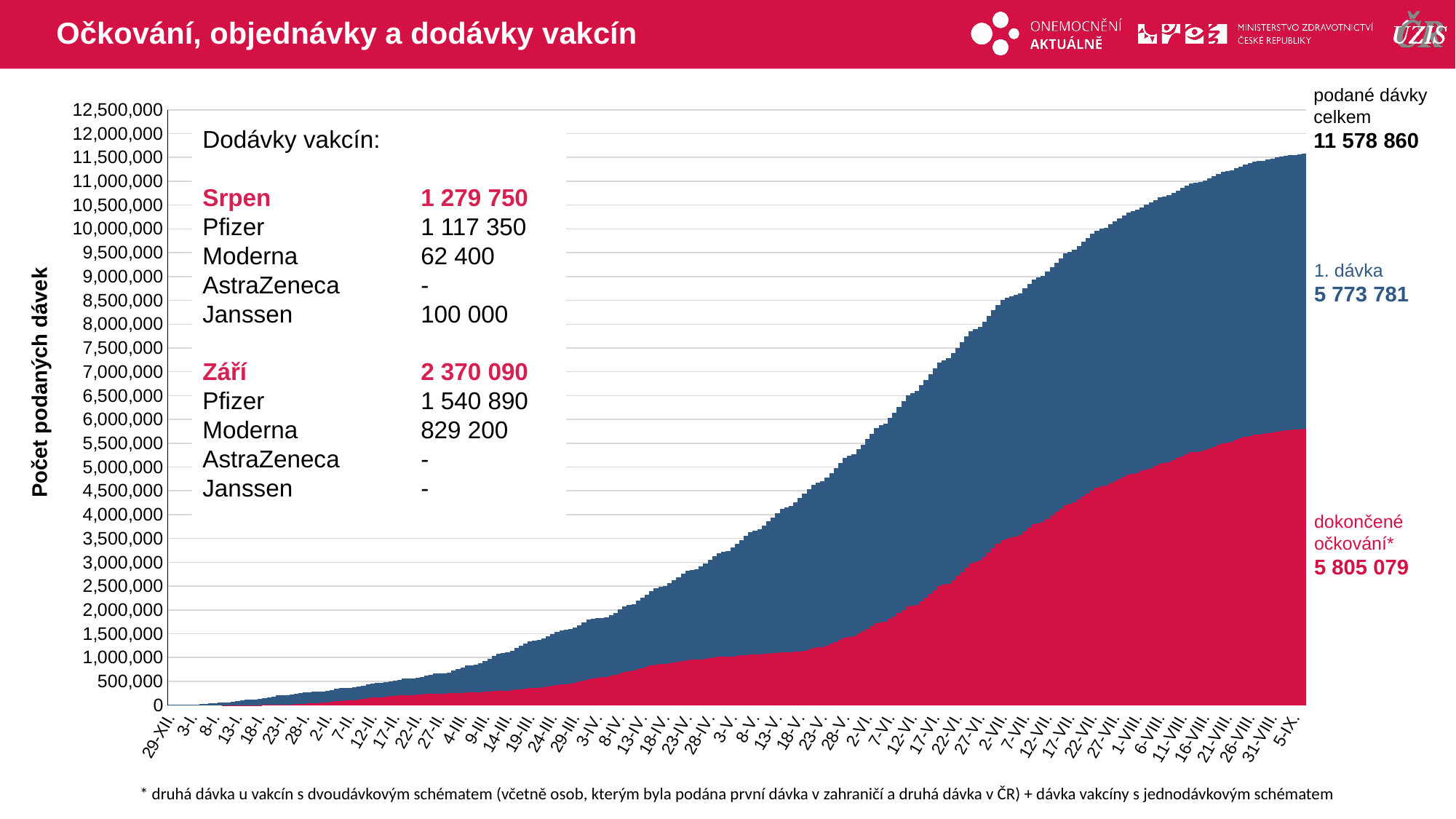

# Očkování, objednávky a dodávky vakcín
podané dávky celkem
11 578 860

### Chart

| Category | dokončené očkování | první dávka |
|---|---|---|
| 29-XII. | 0.0 | 7031.0 |
| 30-XII. | 0.0 | 10525.0 |
| 31-XII. | 0.0 | 11830.0 |
| 1-I. | 0.0 | 12095.0 |
| 2-I. | 0.0 | 13368.0 |
| 3-I. | 0.0 | 14288.0 |
| 4-I. | 0.0 | 17883.0 |
| 5-I. | 0.0 | 22387.0 |
| 6-I. | 0.0 | 28225.0 |
| 7-I. | 0.0 | 36189.0 |
| 8-I. | 0.0 | 46163.0 |
| 9-I. | 0.0 | 48181.0 |
| 10-I. | 2.0 | 49939.0 |
| 11-I. | 4.0 | 59756.0 |
| 12-I. | 6.0 | 73156.0 |
| 13-I. | 6.0 | 86653.0 |
| 14-I. | 8.0 | 101844.0 |
| 15-I. | 8.0 | 115807.0 |
| 16-I. | 10.0 | 119185.0 |
| 17-I. | 651.0 | 121788.0 |
| 18-I. | 2473.0 | 134255.0 |
| 19-I. | 5185.0 | 146806.0 |
| 20-I. | 7829.0 | 160434.0 |
| 21-I. | 9560.0 | 176034.0 |
| 22-I. | 10603.0 | 190850.0 |
| 23-I. | 11474.0 | 194144.0 |
| 24-I. | 12343.0 | 196387.0 |
| 25-I. | 15314.0 | 206002.0 |
| 26-I. | 19284.0 | 216513.0 |
| 27-I. | 23797.0 | 225519.0 |
| 28-I. | 29906.0 | 232580.0 |
| 29-I. | 37779.0 | 238775.0 |
| 30-I. | 38866.0 | 239506.0 |
| 31-I. | 40044.0 | 240212.0 |
| 1-II. | 47964.0 | 244170.0 |
| 2-II. | 58174.0 | 248296.0 |
| 3-II. | 69150.0 | 252696.0 |
| 4-II. | 82101.0 | 257585.0 |
| 5-II. | 92741.0 | 263027.0 |
| 6-II. | 95088.0 | 263868.0 |
| 7-II. | 97574.0 | 264716.0 |
| 8-II. | 108949.0 | 268762.0 |
| 9-II. | 120859.0 | 273835.0 |
| 10-II. | 134055.0 | 279317.0 |
| 11-II. | 150219.0 | 285610.0 |
| 12-II. | 164892.0 | 292339.0 |
| 13-II. | 167870.0 | 293925.0 |
| 14-II. | 169244.0 | 294916.0 |
| 15-II. | 178571.0 | 301301.0 |
| 16-II. | 187614.0 | 309999.0 |
| 17-II. | 195887.0 | 319677.0 |
| 18-II. | 203918.0 | 331965.0 |
| 19-II. | 211228.0 | 343798.0 |
| 20-II. | 212399.0 | 345772.0 |
| 21-II. | 213412.0 | 346879.0 |
| 22-II. | 219412.0 | 356976.0 |
| 23-II. | 226359.0 | 369880.0 |
| 24-II. | 232365.0 | 383722.0 |
| 25-II. | 237894.0 | 401668.0 |
| 26-II. | 243215.0 | 417802.0 |
| 27-II. | 243765.0 | 420804.0 |
| 28-II. | 244310.0 | 423146.0 |
| 1-III. | 247724.0 | 442647.0 |
| 2-III. | 251255.0 | 469819.0 |
| 3-III. | 255739.0 | 500589.0 |
| 4-III. | 260399.0 | 533741.0 |
| 5-III. | 265785.0 | 562468.0 |
| 6-III. | 266627.0 | 574569.0 |
| 7-III. | 267459.0 | 585967.0 |
| 8-III. | 272277.0 | 615579.0 |
| 9-III. | 278630.0 | 651760.0 |
| 10-III. | 285564.0 | 692905.0 |
| 11-III. | 293909.0 | 737581.0 |
| 12-III. | 302351.0 | 776219.0 |
| 13-III. | 303636.0 | 793255.0 |
| 14-III. | 304770.0 | 805334.0 |
| 15-III. | 313530.0 | 833619.0 |
| 16-III. | 324031.0 | 872423.0 |
| 17-III. | 334501.0 | 909830.0 |
| 18-III. | 346883.0 | 947681.0 |
| 19-III. | 360462.0 | 982025.0 |
| 20-III. | 362476.0 | 997123.0 |
| 21-III. | 364019.0 | 1004507.0 |
| 22-III. | 376477.0 | 1028916.0 |
| 23-III. | 389793.0 | 1055431.0 |
| 24-III. | 405486.0 | 1082233.0 |
| 25-III. | 423301.0 | 1108502.0 |
| 26-III. | 440758.0 | 1133240.0 |
| 27-III. | 445586.0 | 1141646.0 |
| 28-III. | 449716.0 | 1147178.0 |
| 29-III. | 470364.0 | 1166198.0 |
| 30-III. | 492477.0 | 1190809.0 |
| 31-III. | 519483.0 | 1213816.0 |
| 1-IV. | 551414.0 | 1239341.0 |
| 2-IV. | 564184.0 | 1246186.0 |
| 3-IV. | 575085.0 | 1249767.0 |
| 4-IV. | 583879.0 | 1252236.0 |
| 5-IV. | 591042.0 | 1254583.0 |
| 6-IV. | 620227.0 | 1270634.0 |
| 7-IV. | 642345.0 | 1293955.0 |
| 8-IV. | 673210.0 | 1332432.0 |
| 9-IV. | 703216.0 | 1371660.0 |
| 10-IV. | 718486.0 | 1387029.0 |
| 11-IV. | 728495.0 | 1396746.0 |
| 12-IV. | 753468.0 | 1434800.0 |
| 13-IV. | 779378.0 | 1470884.0 |
| 14-IV. | 806686.0 | 1509577.0 |
| 15-IV. | 832355.0 | 1557260.0 |
| 16-IV. | 857938.0 | 1601789.0 |
| 17-IV. | 866940.0 | 1618400.0 |
| 18-IV. | 871907.0 | 1631331.0 |
| 19-IV. | 887290.0 | 1675211.0 |
| 20-IV. | 903095.0 | 1717305.0 |
| 21-IV. | 917347.0 | 1764978.0 |
| 22-IV. | 934683.0 | 1819372.0 |
| 23-IV. | 946659.0 | 1869062.0 |
| 24-IV. | 951877.0 | 1886845.0 |
| 25-IV. | 955866.0 | 1901487.0 |
| 26-IV. | 963387.0 | 1950494.0 |
| 27-IV. | 975542.0 | 1998479.0 |
| 28-IV. | 989480.0 | 2055734.0 |
| 29-IV. | 1005287.0 | 2119622.0 |
| 30-IV. | 1015186.0 | 2180314.0 |
| 1-V. | 1018594.0 | 2199493.0 |
| 2-V. | 1020836.0 | 2218346.0 |
| 3-V. | 1025867.0 | 2284417.0 |
| 4-V. | 1034132.0 | 2349259.0 |
| 5-V. | 1043467.0 | 2420389.0 |
| 6-V. | 1054075.0 | 2498756.0 |
| 7-V. | 1064066.0 | 2574056.0 |
| 8-V. | 1065784.0 | 2603297.0 |
| 9-V. | 1066972.0 | 2627445.0 |
| 10-V. | 1074103.0 | 2698462.0 |
| 11-V. | 1082855.0 | 2772693.0 |
| 12-V. | 1091872.0 | 2850906.0 |
| 13-V. | 1100975.0 | 2933369.0 |
| 14-V. | 1108697.0 | 3011628.0 |
| 15-V. | 1110872.0 | 3043390.0 |
| 16-V. | 1112082.0 | 3069118.0 |
| 17-V. | 1118749.0 | 3140706.0 |
| 18-V. | 1131708.0 | 3211602.0 |
| 19-V. | 1146759.0 | 3287785.0 |
| 20-V. | 1173664.0 | 3361550.0 |
| 21-V. | 1201288.0 | 3428860.0 |
| 22-V. | 1212358.0 | 3461005.0 |
| 23-V. | 1221319.0 | 3483294.0 |
| 24-V. | 1254805.0 | 3529077.0 |
| 25-V. | 1290457.0 | 3579091.0 |
| 26-V. | 1327855.0 | 3644867.0 |
| 27-V. | 1375087.0 | 3704080.0 |
| 28-V. | 1421499.0 | 3763629.0 |
| 29-V. | 1438544.0 | 3792629.0 |
| 30-V. | 1452926.0 | 3814951.0 |
| 31-V. | 1500293.0 | 3868792.0 |
| 1-VI. | 1548613.0 | 3925509.0 |
| 2-VI. | 1602492.0 | 3985880.0 |
| 3-VI. | 1662597.0 | 4041272.0 |
| 4-VI. | 1719889.0 | 4101076.0 |
| 5-VI. | 1738648.0 | 4135077.0 |
| 6-VI. | 1753712.0 | 4161907.0 |
| 7-VI. | 1809251.0 | 4222428.0 |
| 8-VI. | 1864131.0 | 4283315.0 |
| 9-VI. | 1928445.0 | 4338820.0 |
| 10-VI. | 1999413.0 | 4389514.0 |
| 11-VI. | 2068998.0 | 4438443.0 |
| 12-VI. | 2089714.0 | 4470315.0 |
| 13-VI. | 2108052.0 | 4494255.0 |
| 14-VI. | 2182293.0 | 4534837.0 |
| 15-VI. | 2254487.0 | 4577272.0 |
| 16-VI. | 2332557.0 | 4617443.0 |
| 17-VI. | 2415489.0 | 4654612.0 |
| 18-VI. | 2495836.0 | 4694920.0 |
| 19-VI. | 2525040.0 | 4716615.0 |
| 20-VI. | 2548783.0 | 4733930.0 |
| 21-VI. | 2627206.0 | 4764975.0 |
| 22-VI. | 2709313.0 | 4796291.0 |
| 23-VI. | 2794402.0 | 4826108.0 |
| 24-VI. | 2884311.0 | 4854091.0 |
| 25-VI. | 2970280.0 | 4883392.0 |
| 26-VI. | 3004998.0 | 4899199.0 |
| 27-VI. | 3031561.0 | 4913128.0 |
| 28-VI. | 3116619.0 | 4940264.0 |
| 29-VI. | 3202971.0 | 4968039.0 |
| 30-VI. | 3293788.0 | 4994166.0 |
| 1-VII. | 3383661.0 | 5016317.0 |
| 2-VII. | 3469324.0 | 5041294.0 |
| 3-VII. | 3500755.0 | 5048343.0 |
| 4-VII. | 3522500.0 | 5055863.0 |
| 5-VII. | 3547791.0 | 5063184.0 |
| 6-VII. | 3575332.0 | 5068546.0 |
| 7-VII. | 3654159.0 | 5093324.0 |
| 8-VII. | 3724350.0 | 5118546.0 |
| 9-VII. | 3793482.0 | 5144945.0 |
| 10-VII. | 3822025.0 | 5154241.0 |
| 11-VII. | 3844849.0 | 5162714.0 |
| 12-VII. | 3913839.0 | 5188895.0 |
| 13-VII. | 3983598.0 | 5213212.0 |
| 14-VII. | 4055494.0 | 5237031.0 |
| 15-VII. | 4121378.0 | 5263868.0 |
| 16-VII. | 4193950.0 | 5289277.0 |
| 17-VII. | 4225319.0 | 5297521.0 |
| 18-VII. | 4251270.0 | 5305390.0 |
| 19-VII. | 4318189.0 | 5327224.0 |
| 20-VII. | 4385121.0 | 5346647.0 |
| 21-VII. | 4448450.0 | 5367178.0 |
| 22-VII. | 4506939.0 | 5386410.0 |
| 23-VII. | 4561540.0 | 5406435.0 |
| 24-VII. | 4589111.0 | 5412544.0 |
| 25-VII. | 4611087.0 | 5417993.0 |
| 26-VII. | 4659533.0 | 5438826.0 |
| 27-VII. | 4706037.0 | 5458160.0 |
| 28-VII. | 4751886.0 | 5475555.0 |
| 29-VII. | 4793703.0 | 5493423.0 |
| 30-VII. | 4836132.0 | 5513303.0 |
| 31-VII. | 4855599.0 | 5520644.0 |
| 1-VIII. | 4871714.0 | 5526002.0 |
| 2-VIII. | 4909154.0 | 5542100.0 |
| 3-VIII. | 4947152.0 | 5556433.0 |
| 4-VIII. | 4983768.0 | 5569453.0 |
| 5-VIII. | 5024120.0 | 5582221.0 |
| 6-VIII. | 5067266.0 | 5595758.0 |
| 7-VIII. | 5085361.0 | 5599869.0 |
| 8-VIII. | 5101047.0 | 5602973.0 |
| 9-VIII. | 5146003.0 | 5613183.0 |
| 10-VIII. | 5185447.0 | 5622683.0 |
| 11-VIII. | 5228462.0 | 5631694.0 |
| 12-VIII. | 5265441.0 | 5640477.0 |
| 13-VIII. | 5305625.0 | 5648889.0 |
| 14-VIII. | 5316275.0 | 5651149.0 |
| 15-VIII. | 5326616.0 | 5653084.0 |
| 16-VIII. | 5360577.0 | 5660912.0 |
| 17-VIII. | 5387528.0 | 5668450.0 |
| 18-VIII. | 5426231.0 | 5675647.0 |
| 19-VIII. | 5464465.0 | 5682750.0 |
| 20-VIII. | 5504528.0 | 5691345.0 |
| 21-VIII. | 5517244.0 | 5693116.0 |
| 22-VIII. | 5529176.0 | 5694634.0 |
| 23-VIII. | 5568251.0 | 5702540.0 |
| 24-VIII. | 5601360.0 | 5710063.0 |
| 25-VIII. | 5629413.0 | 5716645.0 |
| 26-VIII. | 5655236.0 | 5723202.0 |
| 27-VIII. | 5680903.0 | 5731188.0 |
| 28-VIII. | 5687841.0 | 5733140.0 |
| 29-VIII. | 5694214.0 | 5734787.0 |
| 30-VIII. | 5715723.0 | 5741502.0 |
| 31-VIII. | 5733540.0 | 5747291.0 |
| 1-IX. | 5747282.0 | 5751716.0 |
| 2-IX. | 5761225.0 | 5756565.0 |
| 3-IX. | 5776639.0 | 5763916.0 |
| 4-IX. | 5780080.0 | 5765283.0 |
| 5-IX. | 5782782.0 | 5766698.0 |
| 6-IX. | 5794893.0 | 5771210.0 |
| 7-IX. | 5805079.0 | 5773781.0 |
Dodávky vakcín:

Srpen		1 279 750
Pfizer		1 117 350
Moderna		62 400
AstraZeneca	-
Janssen		100 000

Září		2 370 090
Pfizer		1 540 890
Moderna		829 200
AstraZeneca	-
Janssen		-

1. dávka
5 773 781
Počet podaných dávek
dokončené
očkování*
5 805 079
* druhá dávka u vakcín s dvoudávkovým schématem (včetně osob, kterým byla podána první dávka v zahraničí a druhá dávka v ČR) + dávka vakcíny s jednodávkovým schématem